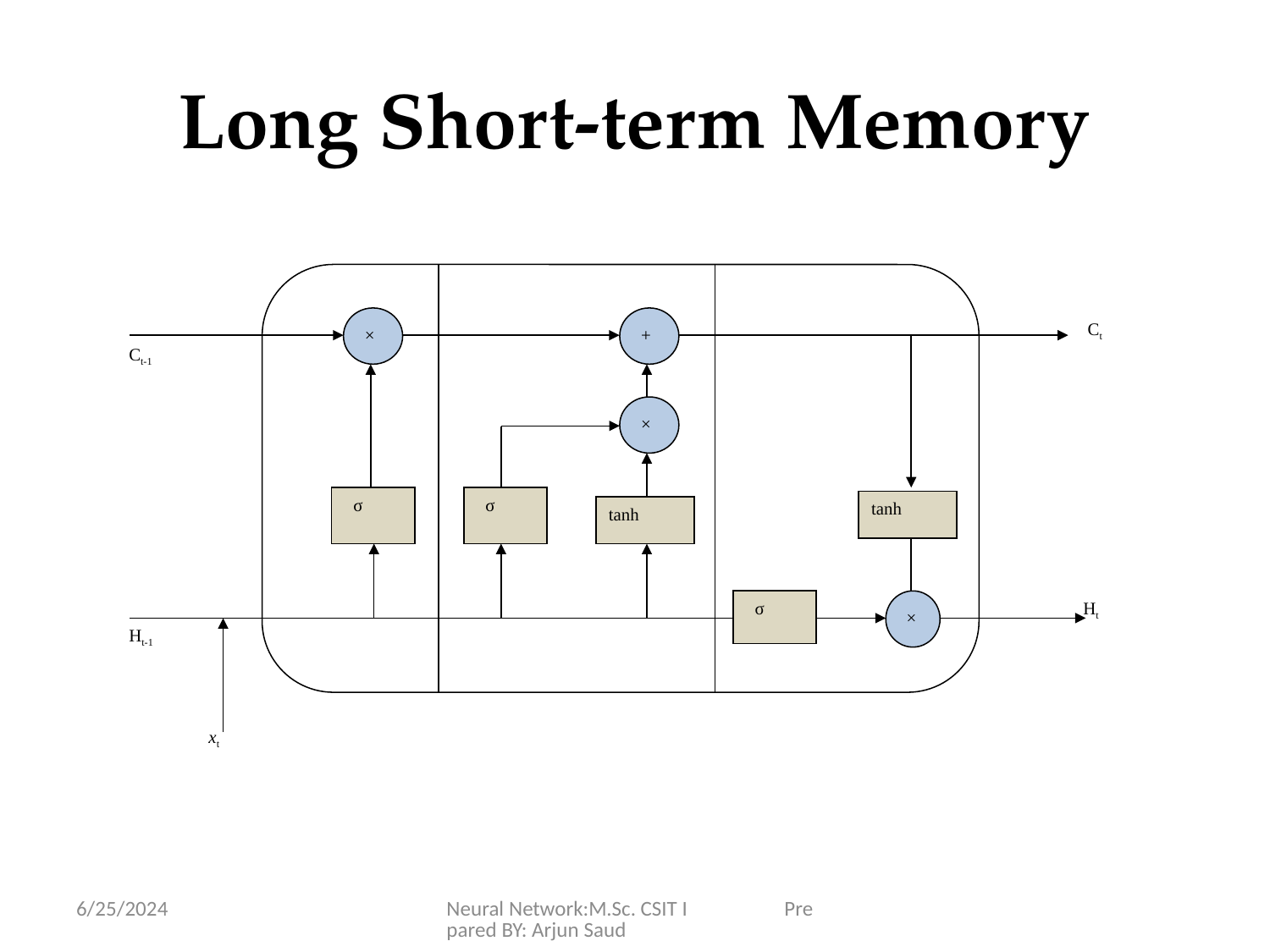

# Long Short-term Memory

×
+

×

  σ

  σ

tanh

tanh

  σ

×
 Ct
Ht
Ct-1
Ht-1
xt
6/25/2024
Neural Network:M.Sc. CSIT I                    Prepared BY: Arjun Saud